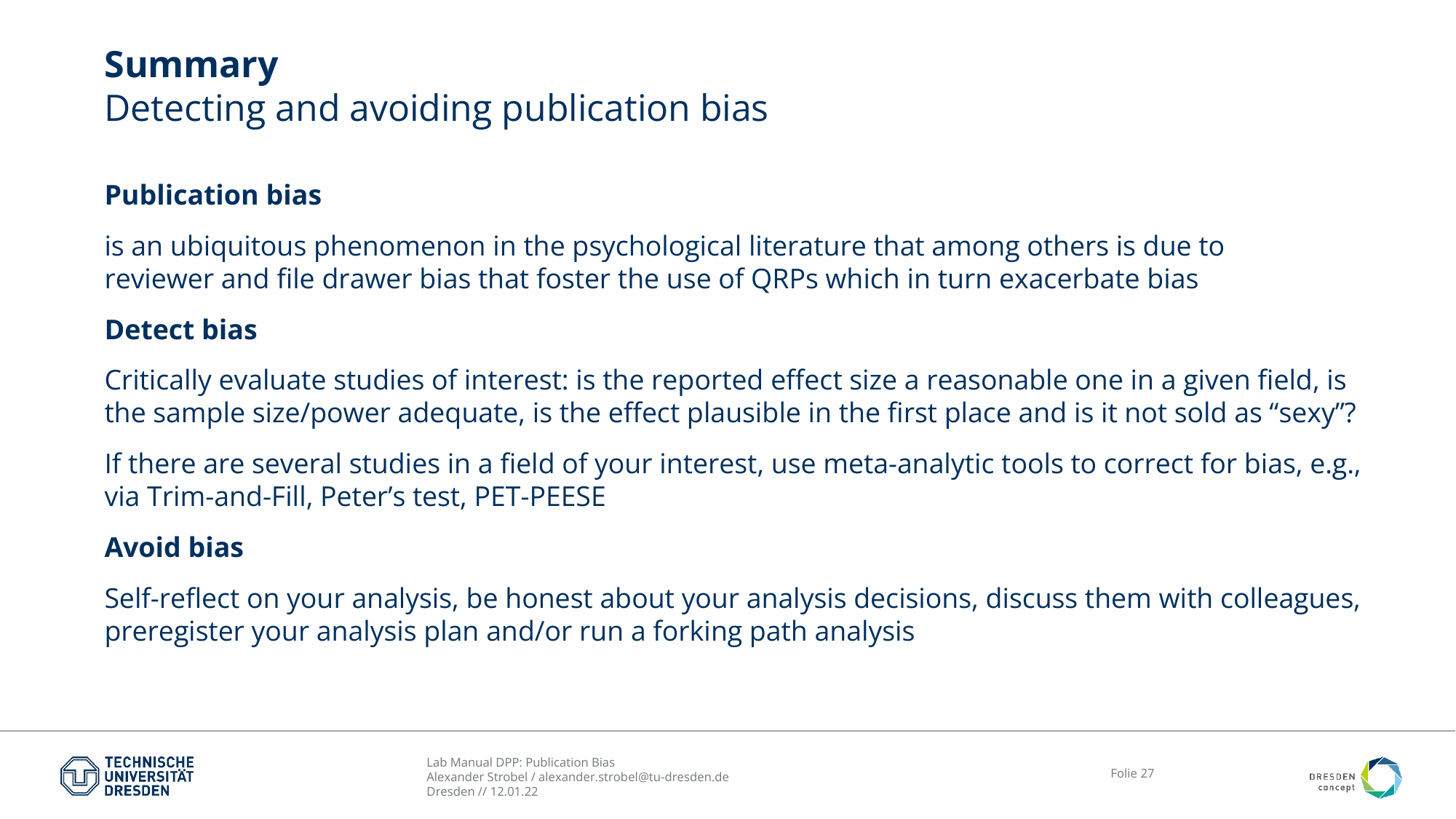

# Summary Detecting and avoiding publication bias
Publication bias
is an ubiquitous phenomenon in the psychological literature that among others is due to
reviewer and file drawer bias that foster the use of QRPs which in turn exacerbate bias
Detect bias
Critically evaluate studies of interest: is the reported effect size a reasonable one in a given field, is the sample size/power adequate, is the effect plausible in the first place and is it not sold as “sexy”?
If there are several studies in a field of your interest, use meta-analytic tools to correct for bias, e.g., via Trim-and-Fill, Peter’s test, PET-PEESE
Avoid bias
Self-reflect on your analysis, be honest about your analysis decisions, discuss them with colleagues, preregister your analysis plan and/or run a forking path analysis